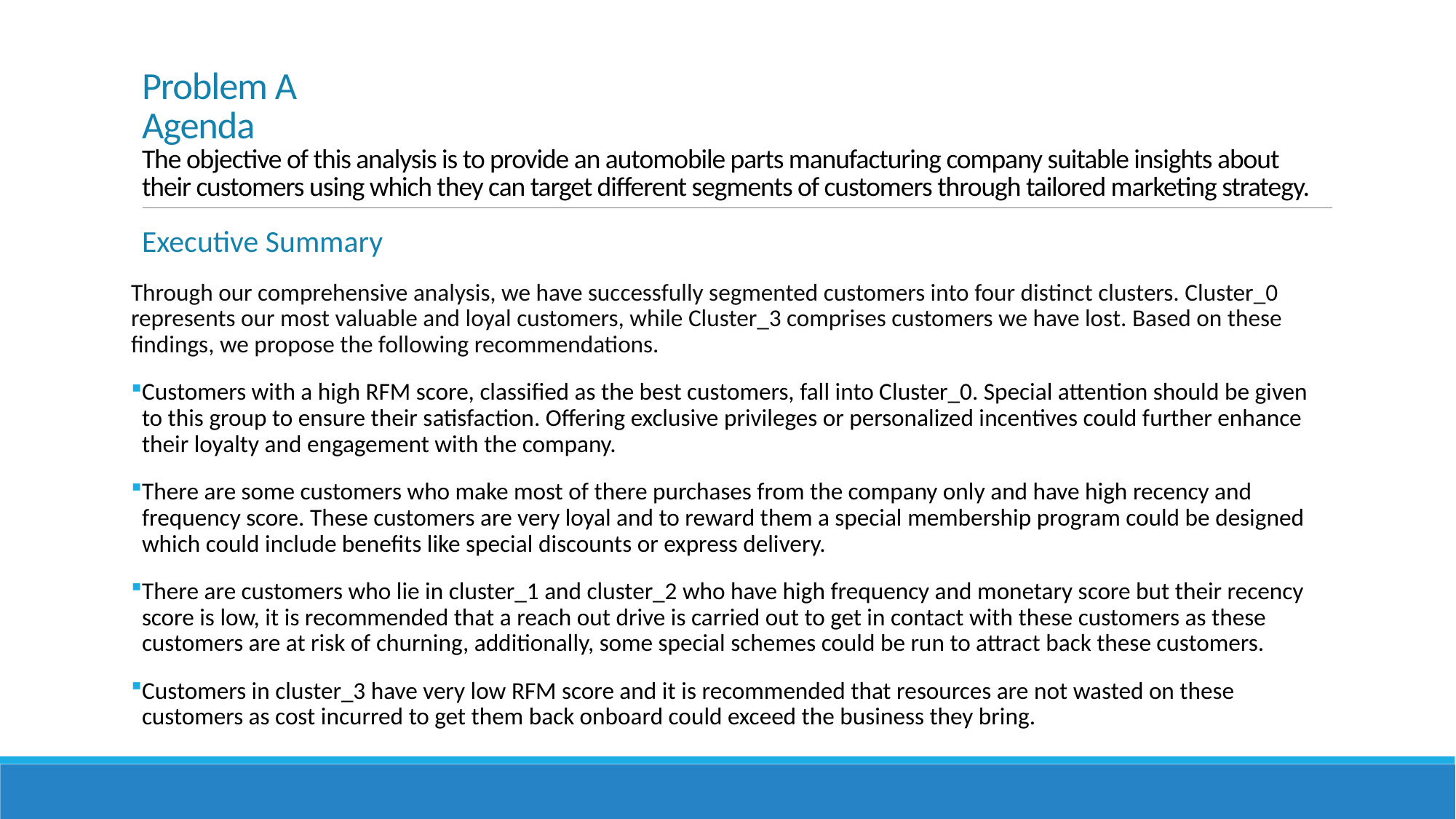

# Problem A Agenda The objective of this analysis is to provide an automobile parts manufacturing company suitable insights about their customers using which they can target different segments of customers through tailored marketing strategy.
Executive Summary
Through our comprehensive analysis, we have successfully segmented customers into four distinct clusters. Cluster_0 represents our most valuable and loyal customers, while Cluster_3 comprises customers we have lost. Based on these findings, we propose the following recommendations.
Customers with a high RFM score, classified as the best customers, fall into Cluster_0. Special attention should be given to this group to ensure their satisfaction. Offering exclusive privileges or personalized incentives could further enhance their loyalty and engagement with the company.
There are some customers who make most of there purchases from the company only and have high recency and frequency score. These customers are very loyal and to reward them a special membership program could be designed which could include benefits like special discounts or express delivery.
There are customers who lie in cluster_1 and cluster_2 who have high frequency and monetary score but their recency score is low, it is recommended that a reach out drive is carried out to get in contact with these customers as these customers are at risk of churning, additionally, some special schemes could be run to attract back these customers.
Customers in cluster_3 have very low RFM score and it is recommended that resources are not wasted on these customers as cost incurred to get them back onboard could exceed the business they bring.